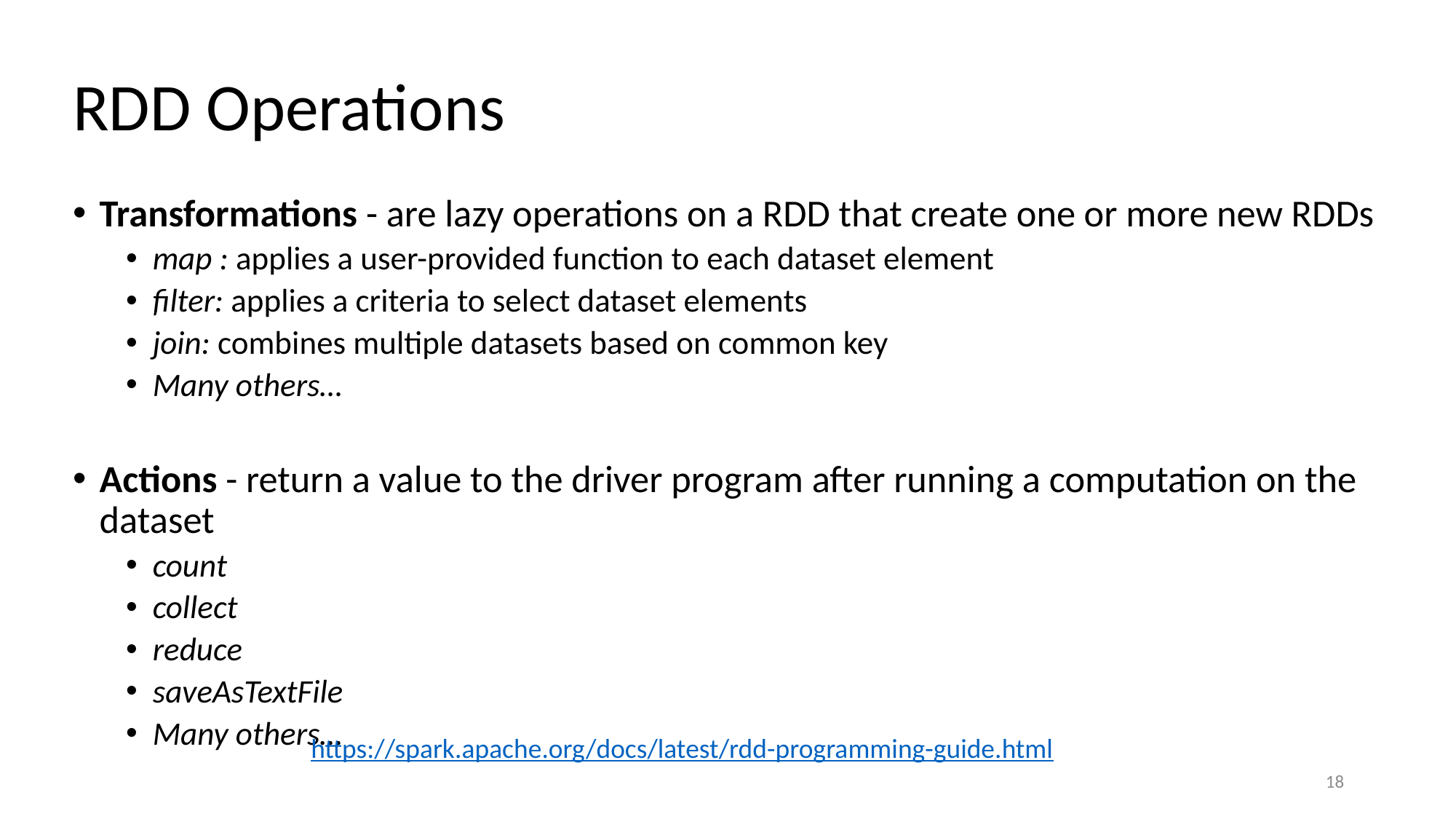

# RDD Operations
Transformations - are lazy operations on a RDD that create one or more new RDDs
map : applies a user-provided function to each dataset element
filter: applies a criteria to select dataset elements
join: combines multiple datasets based on common key
Many others…

Actions - return a value to the driver program after running a computation on the dataset
count
collect
reduce
saveAsTextFile
Many others…

https://spark.apache.org/docs/latest/rdd-programming-guide.html
18